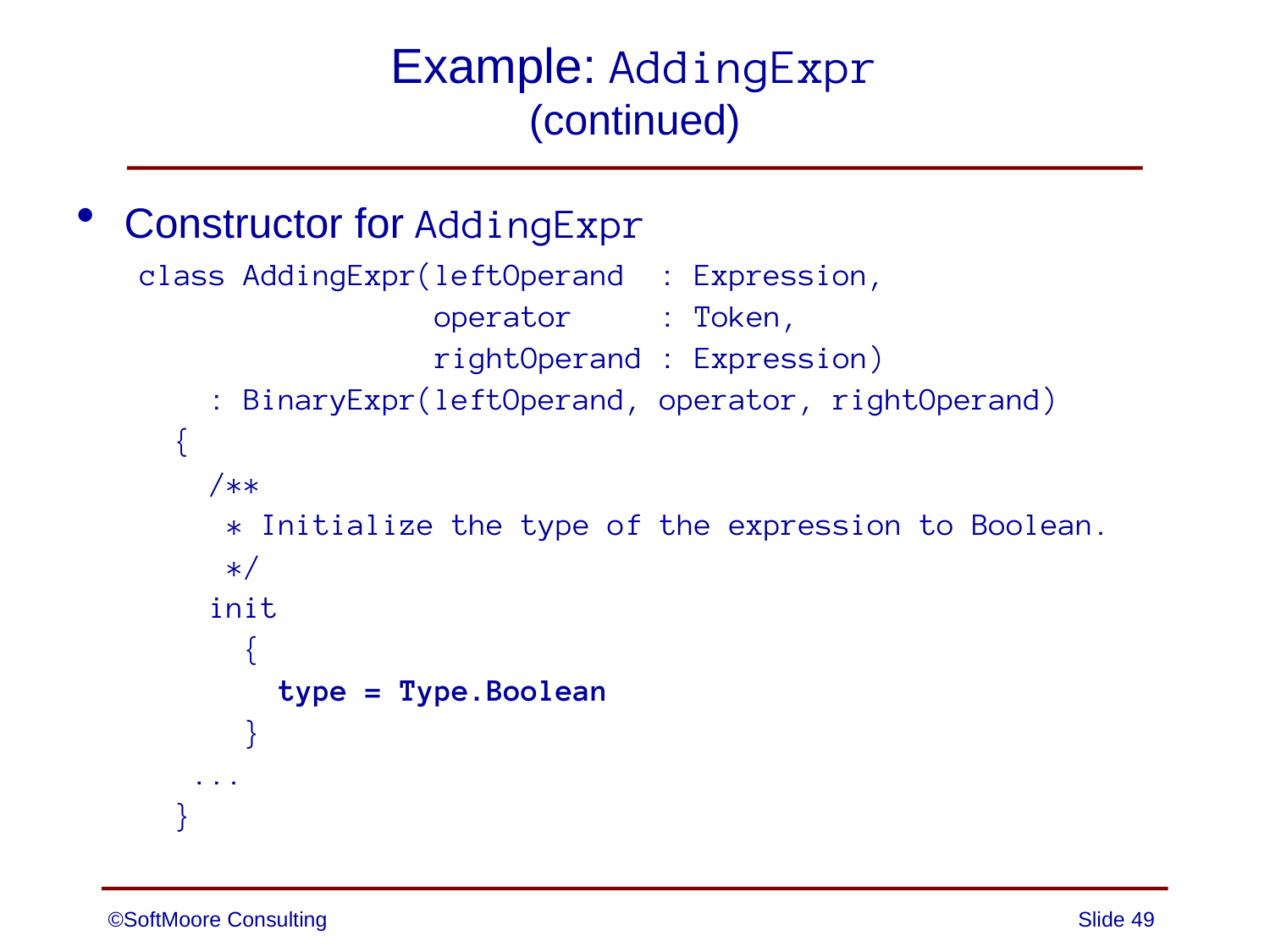

# Example: AddingExpr (continued)
Constructor for AddingExpr
class AddingExpr(leftOperand  : Expression,
                 operator     : Token,
                 rightOperand : Expression)
    : BinaryExpr(leftOperand, operator, rightOperand)
  {
    /**
     * Initialize the type of the expression to Boolean.
     */
    init
      {
        type = Type.Boolean
      }
   ...
  }
©SoftMoore Consulting
Slide 49